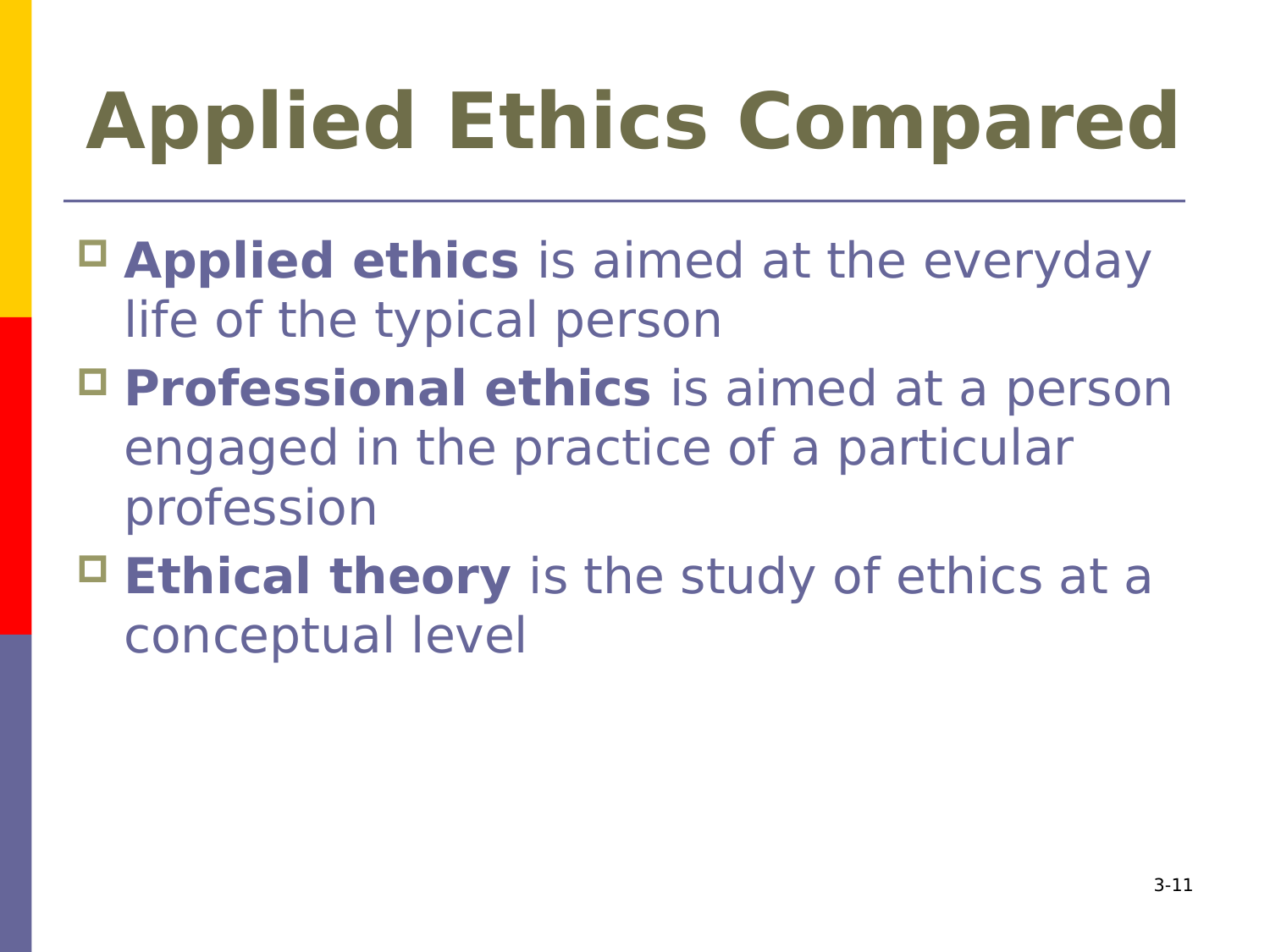

# Applied Ethics Compared
Applied ethics is aimed at the everyday life of the typical person
Professional ethics is aimed at a person engaged in the practice of a particular profession
Ethical theory is the study of ethics at a conceptual level
3-11